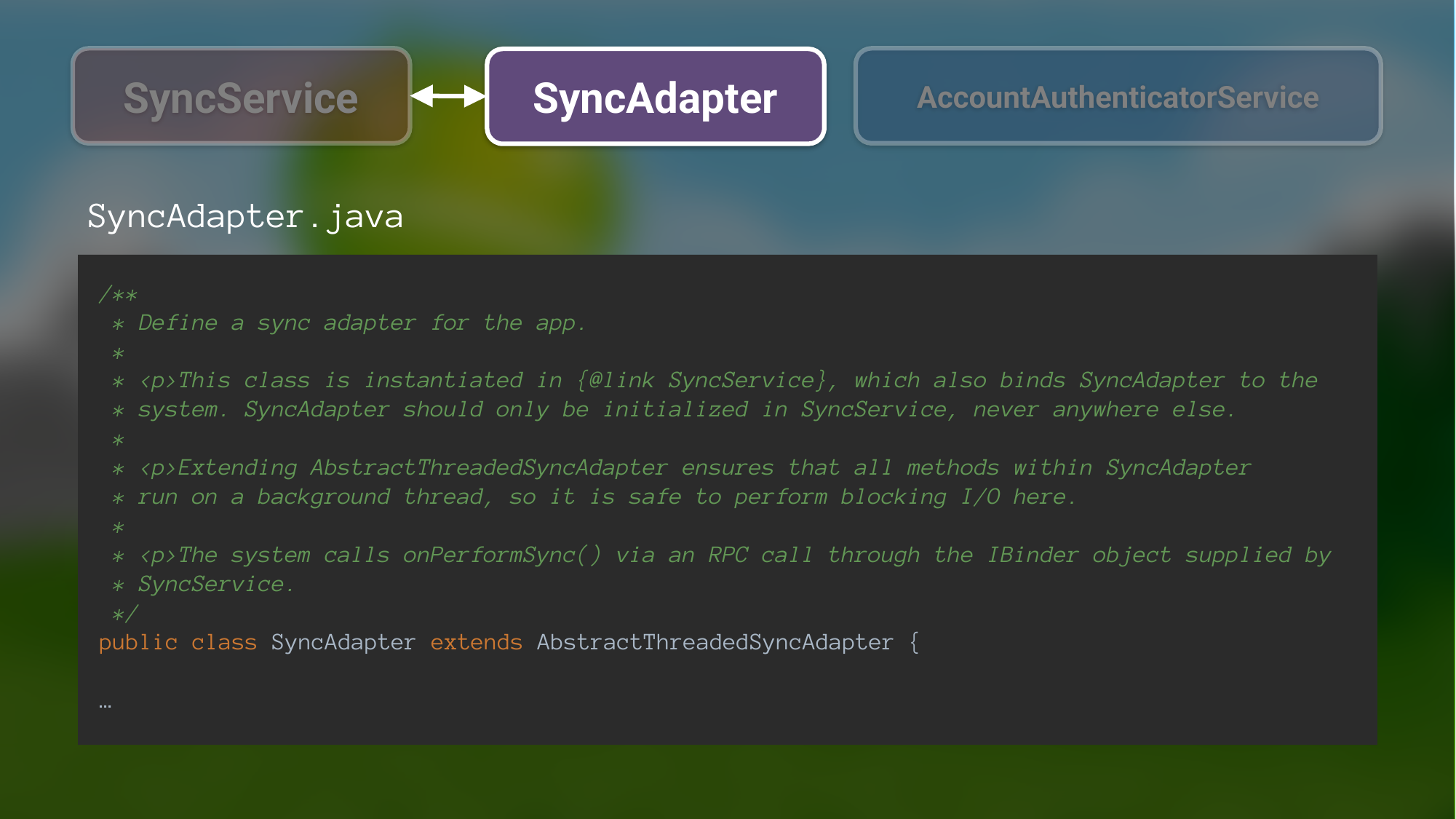

SyncAdapter.java
/**
 * Define a sync adapter for the app.
 *
 * <p>This class is instantiated in {@link SyncService}, which also binds SyncAdapter to the
 * system. SyncAdapter should only be initialized in SyncService, never anywhere else.
 *
 * <p>Extending AbstractThreadedSyncAdapter ensures that all methods within SyncAdapter
 * run on a background thread, so it is safe to perform blocking I/O here.
 *
 * <p>The system calls onPerformSync() via an RPC call through the IBinder object supplied by
 * SyncService.
 */
public class SyncAdapter extends AbstractThreadedSyncAdapter {

…